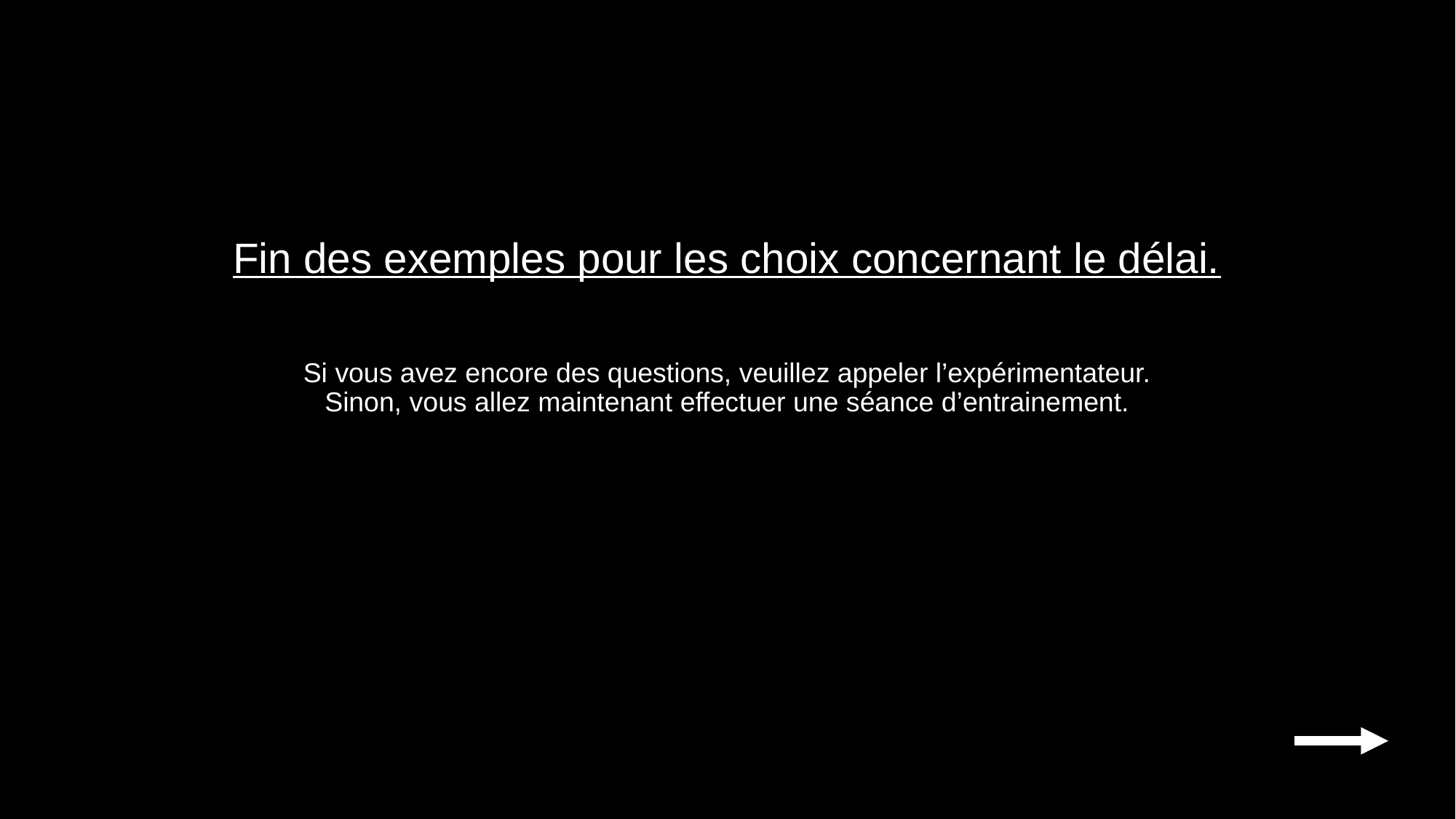

Fin des exemples pour les choix concernant le délai.

Si vous avez encore des questions, veuillez appeler l’expérimentateur.
Sinon, vous allez maintenant effectuer une séance d’entrainement.